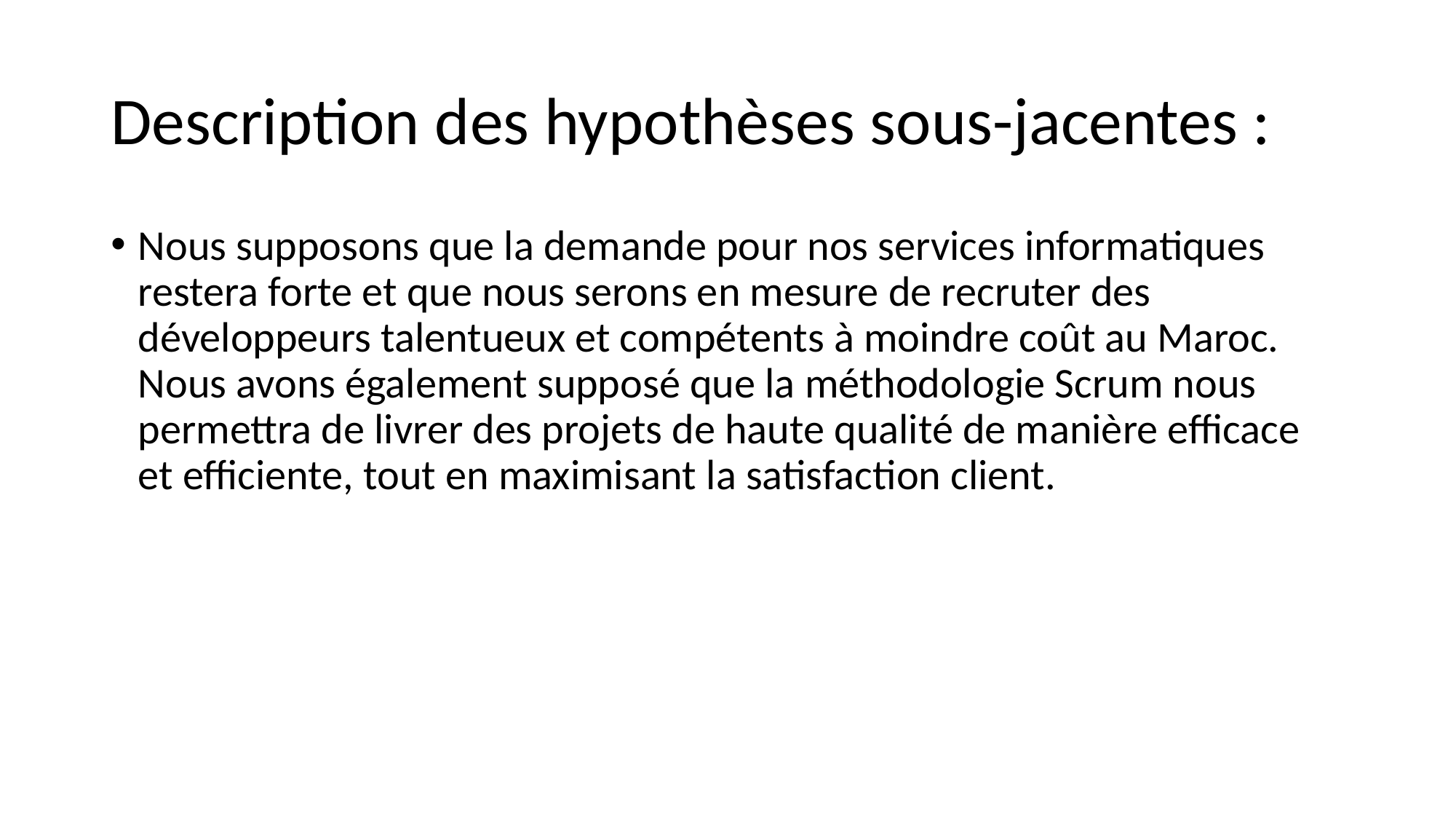

# Description des hypothèses sous-jacentes :
Nous supposons que la demande pour nos services informatiques restera forte et que nous serons en mesure de recruter des développeurs talentueux et compétents à moindre coût au Maroc. Nous avons également supposé que la méthodologie Scrum nous permettra de livrer des projets de haute qualité de manière efficace et efficiente, tout en maximisant la satisfaction client.